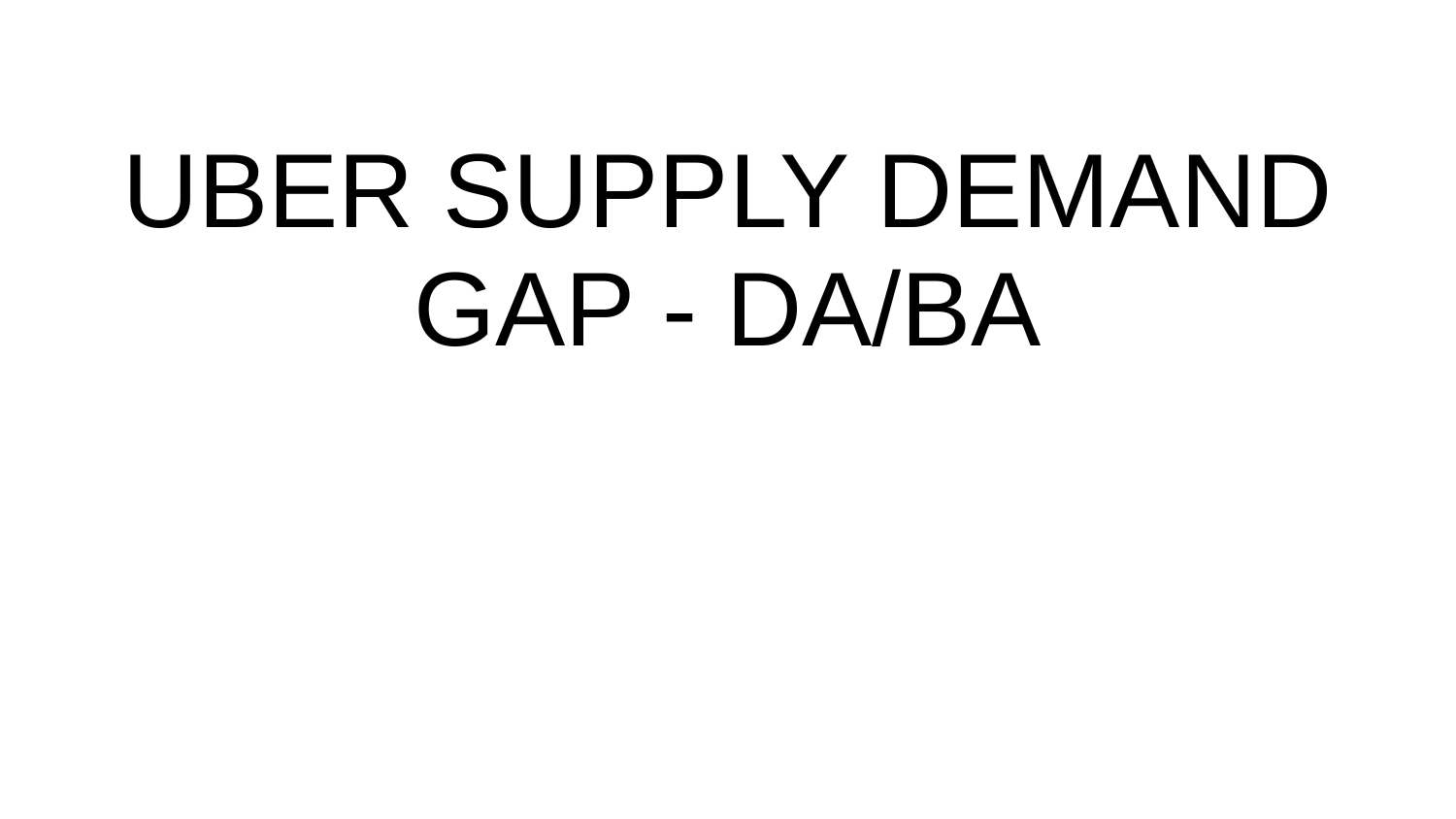

# UBER SUPPLY DEMAND GAP - DA/BA